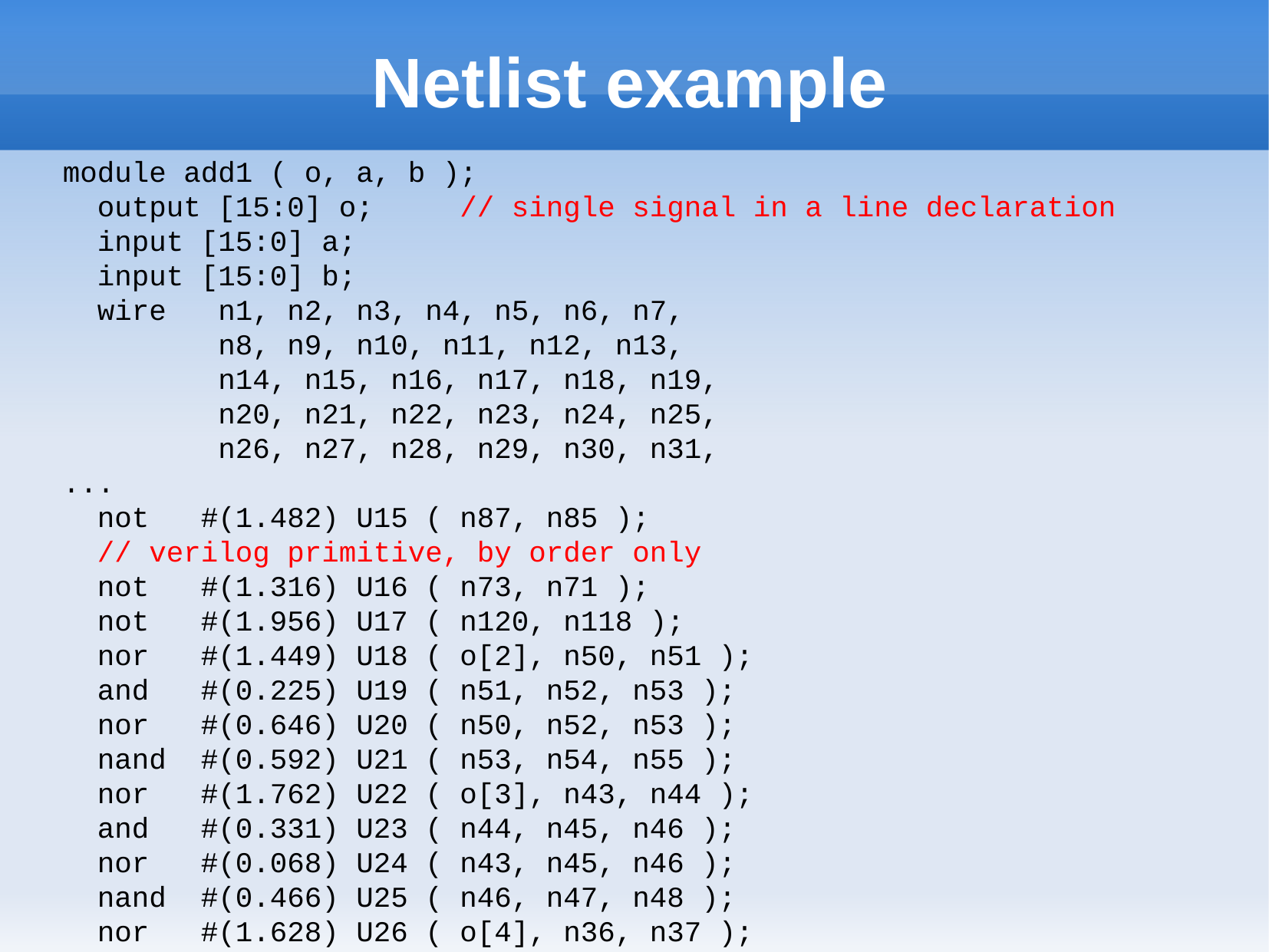

Netlist example
module add1 ( o, a, b );
  output [15:0] o;     // single signal in a line declaration
  input [15:0] a;
  input [15:0] b;
  wire   n1, n2, n3, n4, n5, n6, n7,
         n8, n9, n10, n11, n12, n13,
         n14, n15, n16, n17, n18, n19,
         n20, n21, n22, n23, n24, n25,
         n26, n27, n28, n29, n30, n31,
...
  not   #(1.482) U15 ( n87, n85 );
  // verilog primitive, by order only
  not   #(1.316) U16 ( n73, n71 );
  not   #(1.956) U17 ( n120, n118 );
  nor   #(1.449) U18 ( o[2], n50, n51 );
  and   #(0.225) U19 ( n51, n52, n53 );
  nor   #(0.646) U20 ( n50, n52, n53 );
  nand  #(0.592) U21 ( n53, n54, n55 );
  nor   #(1.762) U22 ( o[3], n43, n44 );
  and   #(0.331) U23 ( n44, n45, n46 );
  nor   #(0.068) U24 ( n43, n45, n46 );
  nand  #(0.466) U25 ( n46, n47, n48 );
  nor   #(1.628) U26 ( o[4], n36, n37 );